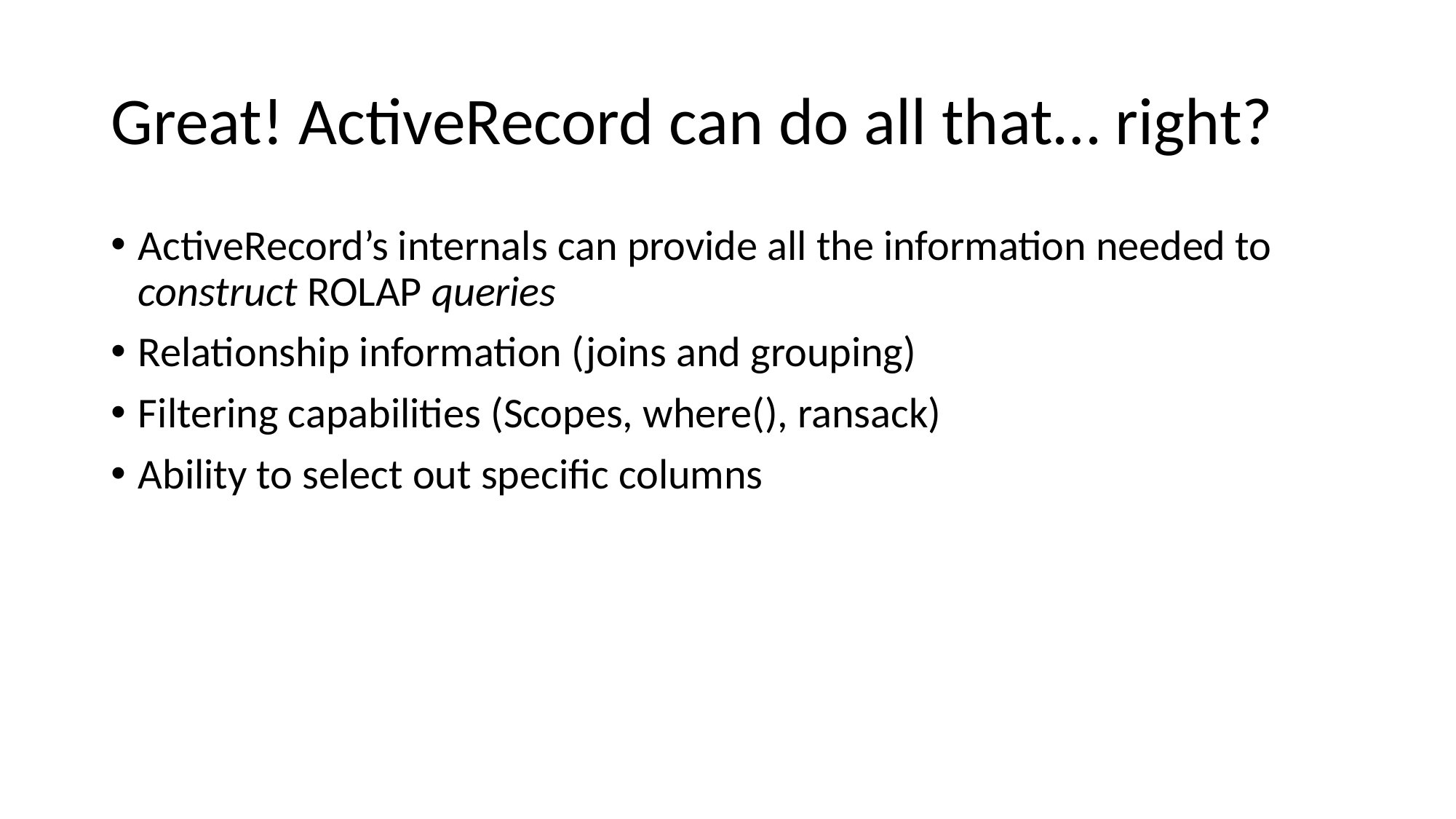

# Great! ActiveRecord can do all that… right?
ActiveRecord’s internals can provide all the information needed to construct ROLAP queries
Relationship information (joins and grouping)
Filtering capabilities (Scopes, where(), ransack)
Ability to select out specific columns